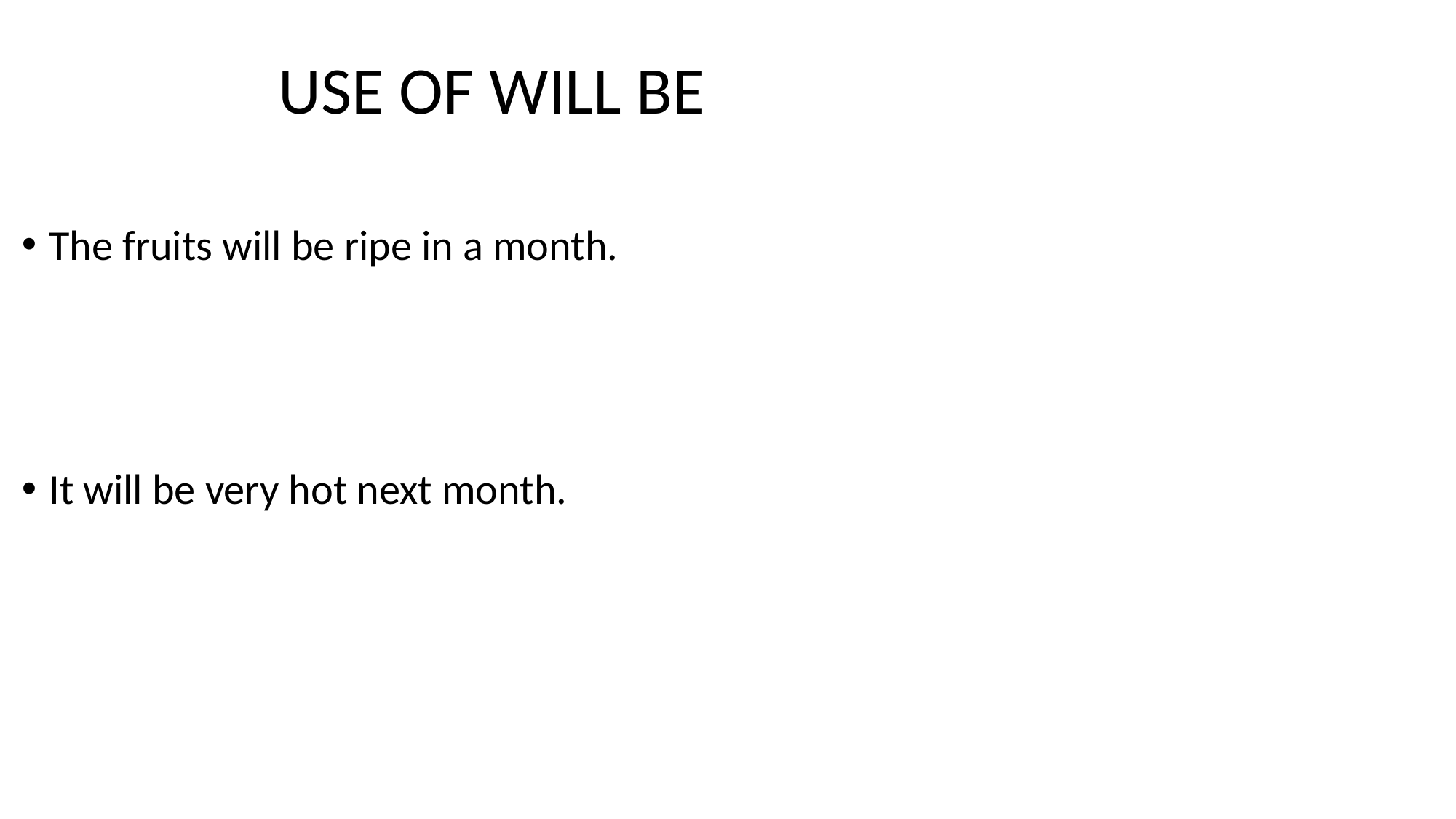

# USE OF WILL BE
The fruits will be ripe in a month.

It will be very hot next month.